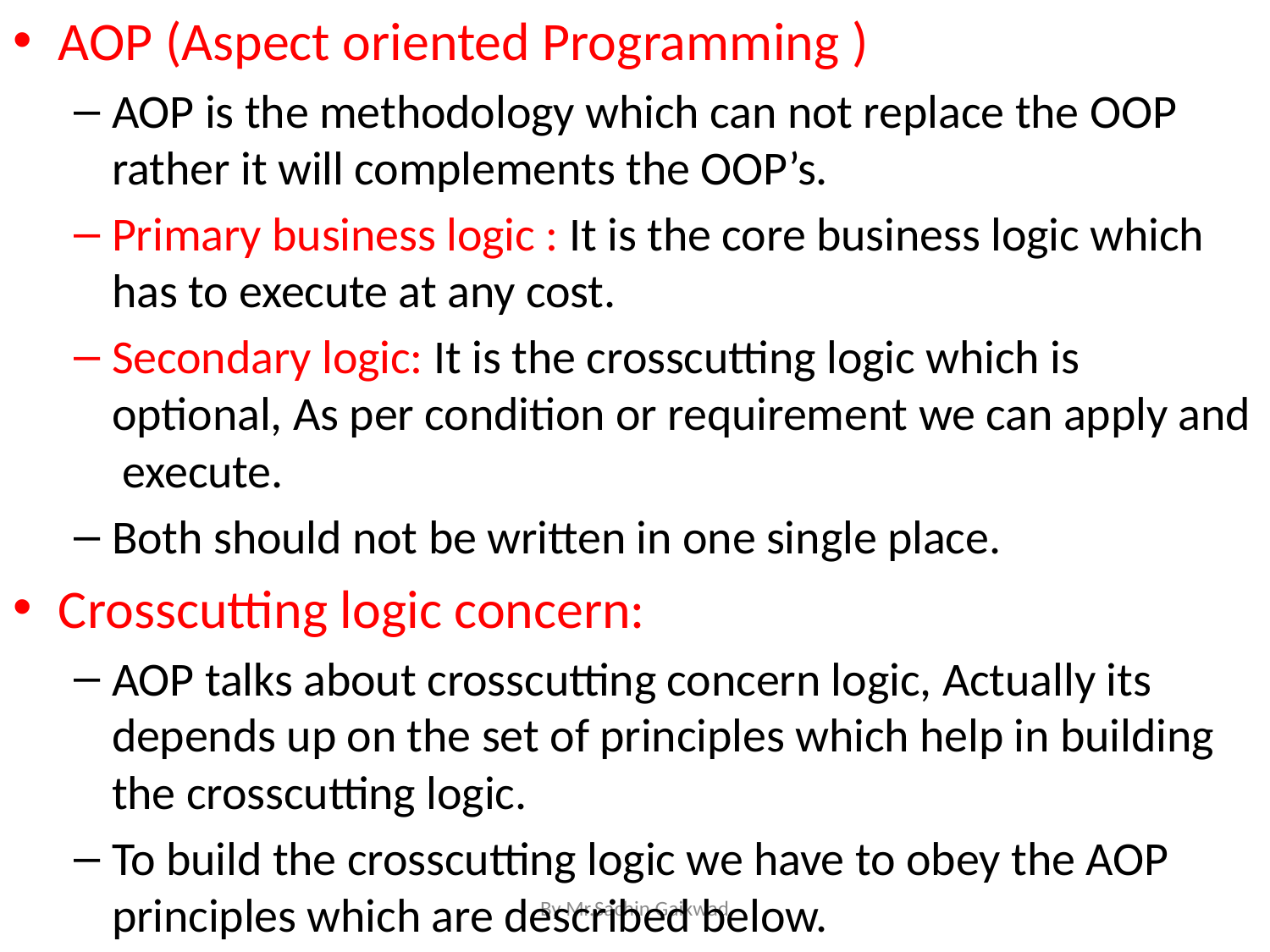

AOP (Aspect oriented Programming )
AOP is the methodology which can not replace the OOP rather it will complements the OOP’s.
Primary business logic : It is the core business logic which has to execute at any cost.
Secondary logic: It is the crosscutting logic which is optional, As per condition or requirement we can apply and  execute.
Both should not be written in one single place.
Crosscutting logic concern:
AOP talks about crosscutting concern logic, Actually its depends up on the set of principles which help in building the crosscutting logic.
To build the crosscutting logic we have to obey the AOP principles which are described below.

By Mr.Sachin Gaikwad